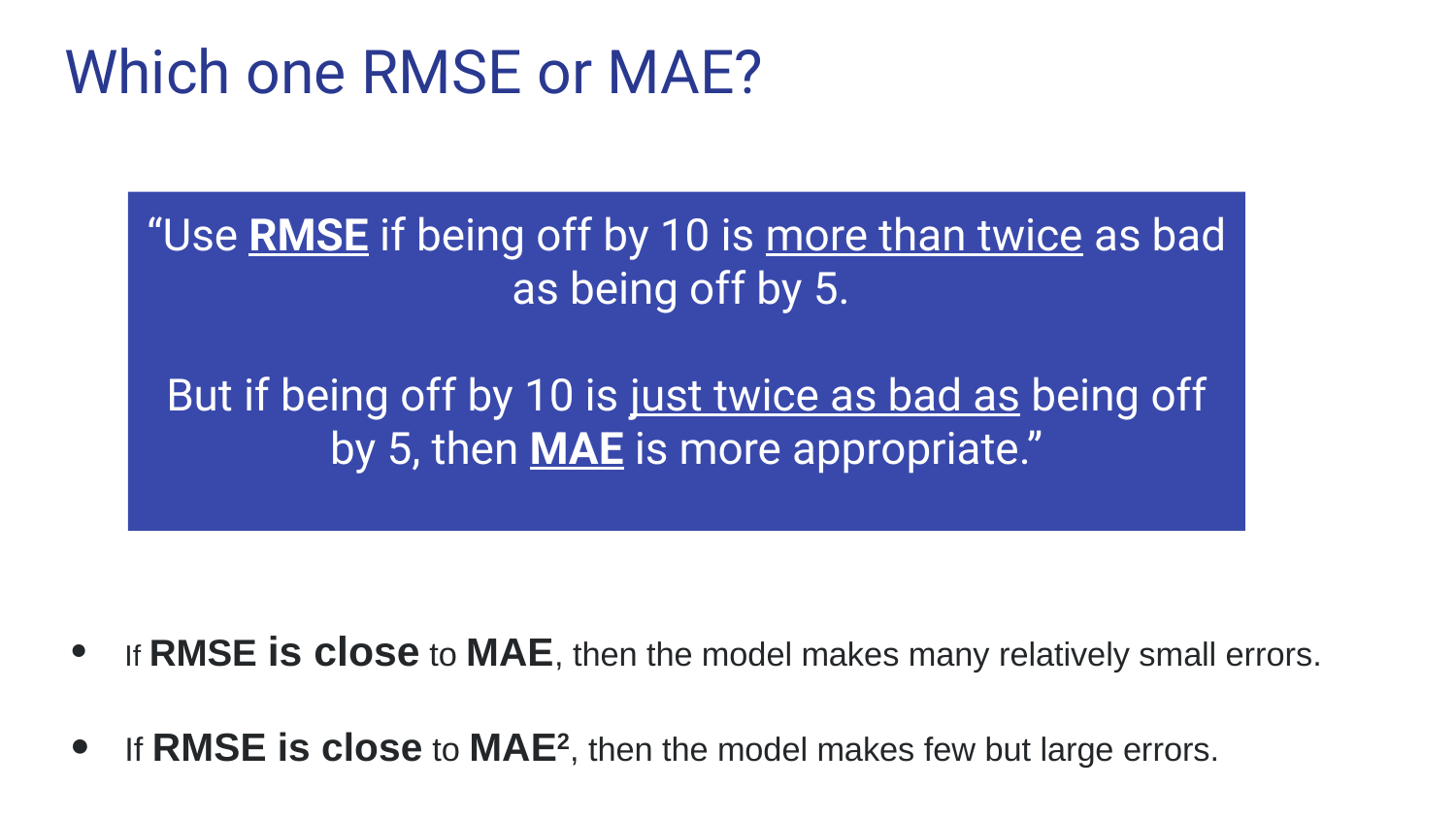

# Which one RMSE or MAE?
“Use RMSE if being off by 10 is more than twice as bad as being off by 5.

But if being off by 10 is just twice as bad as being off by 5, then MAE is more appropriate.”

If RMSE is close to MAE, then the model makes many relatively small errors.
If RMSE is close to MAE2, then the model makes few but large errors.